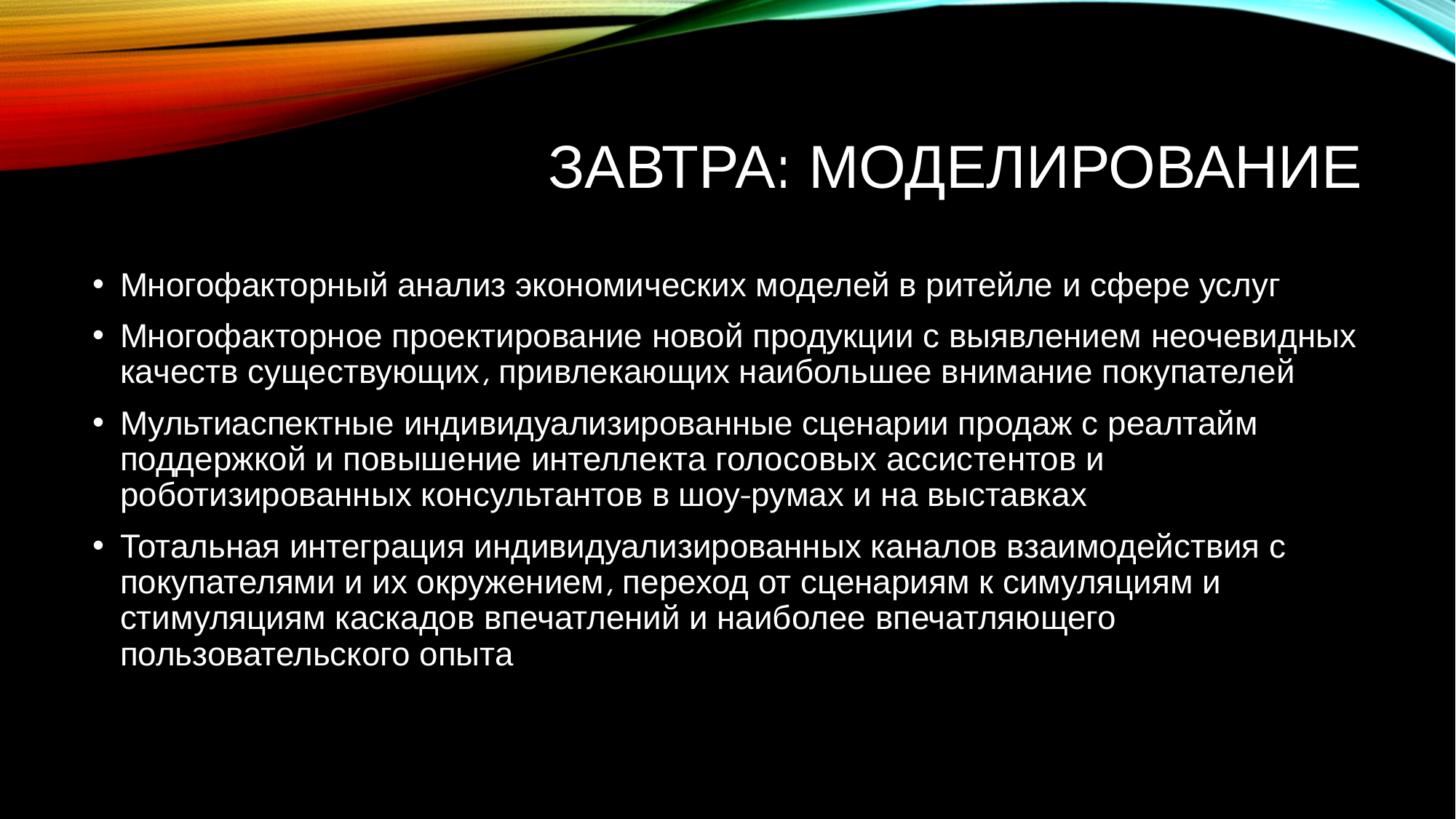

# ЗАВТРА: МОДЕЛИРОВАНИЕ
Многофакторный анализ экономических моделей в ритейле и сфере услуг
Многофакторное проектирование новой продукции с выявлением неочевидных качеств существующих, привлекающих наибольшее внимание покупателей
Мультиаспектные индивидуализированные сценарии продаж с реалтайм поддержкой и повышение интеллекта голосовых ассистентов и роботизированных консультантов в шоу-румах и на выставках
Тотальная интеграция индивидуализированных каналов взаимодействия с покупателями и их окружением, переход от сценариям к симуляциям и стимуляциям каскадов впечатлений и наиболее впечатляющего пользовательского опыта